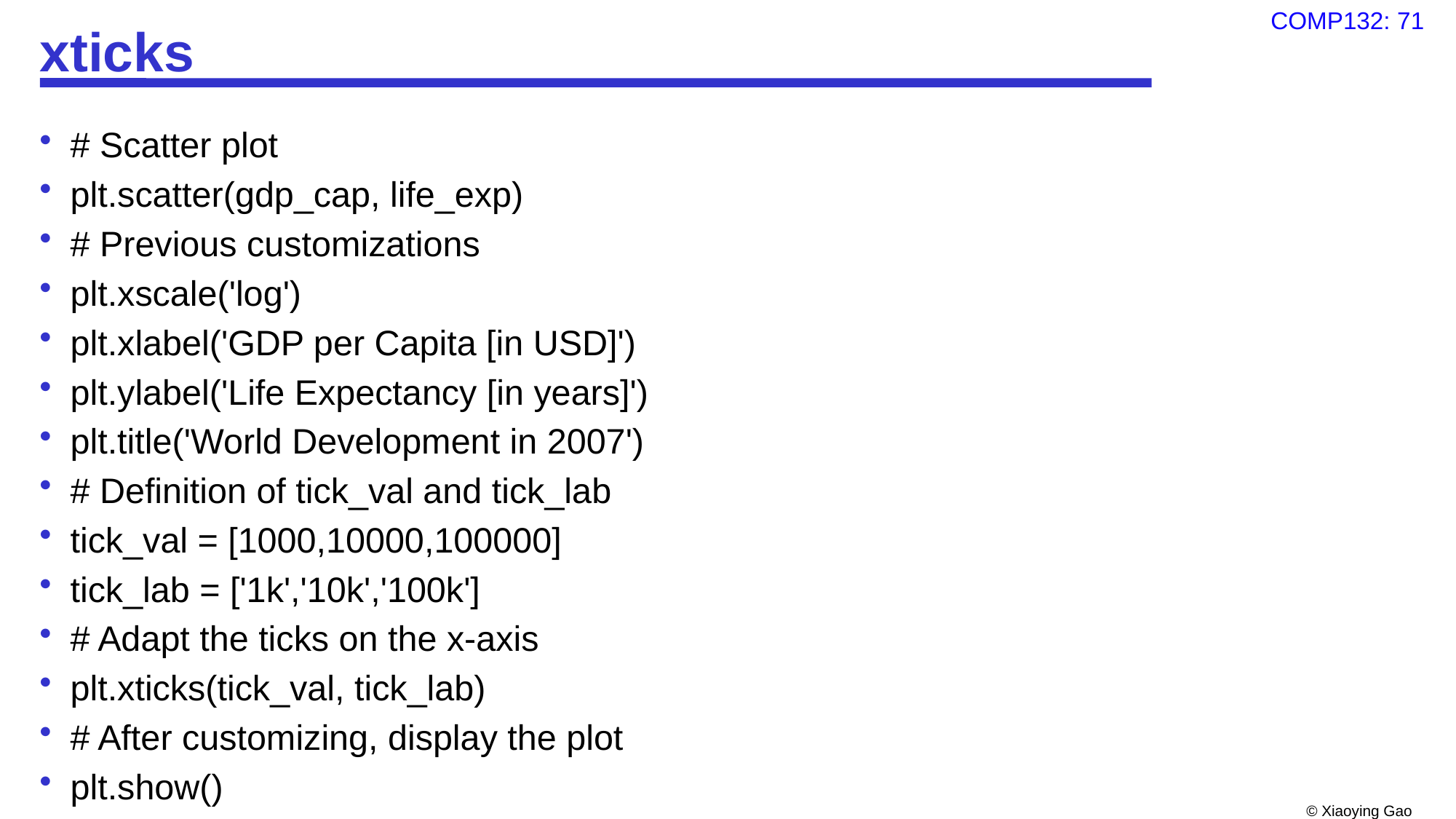

# xticks
# Scatter plot
plt.scatter(gdp_cap, life_exp)
# Previous customizations
plt.xscale('log')
plt.xlabel('GDP per Capita [in USD]')
plt.ylabel('Life Expectancy [in years]')
plt.title('World Development in 2007')
# Definition of tick_val and tick_lab
tick_val = [1000,10000,100000]
tick_lab = ['1k','10k','100k']
# Adapt the ticks on the x-axis
plt.xticks(tick_val, tick_lab)
# After customizing, display the plot
plt.show()